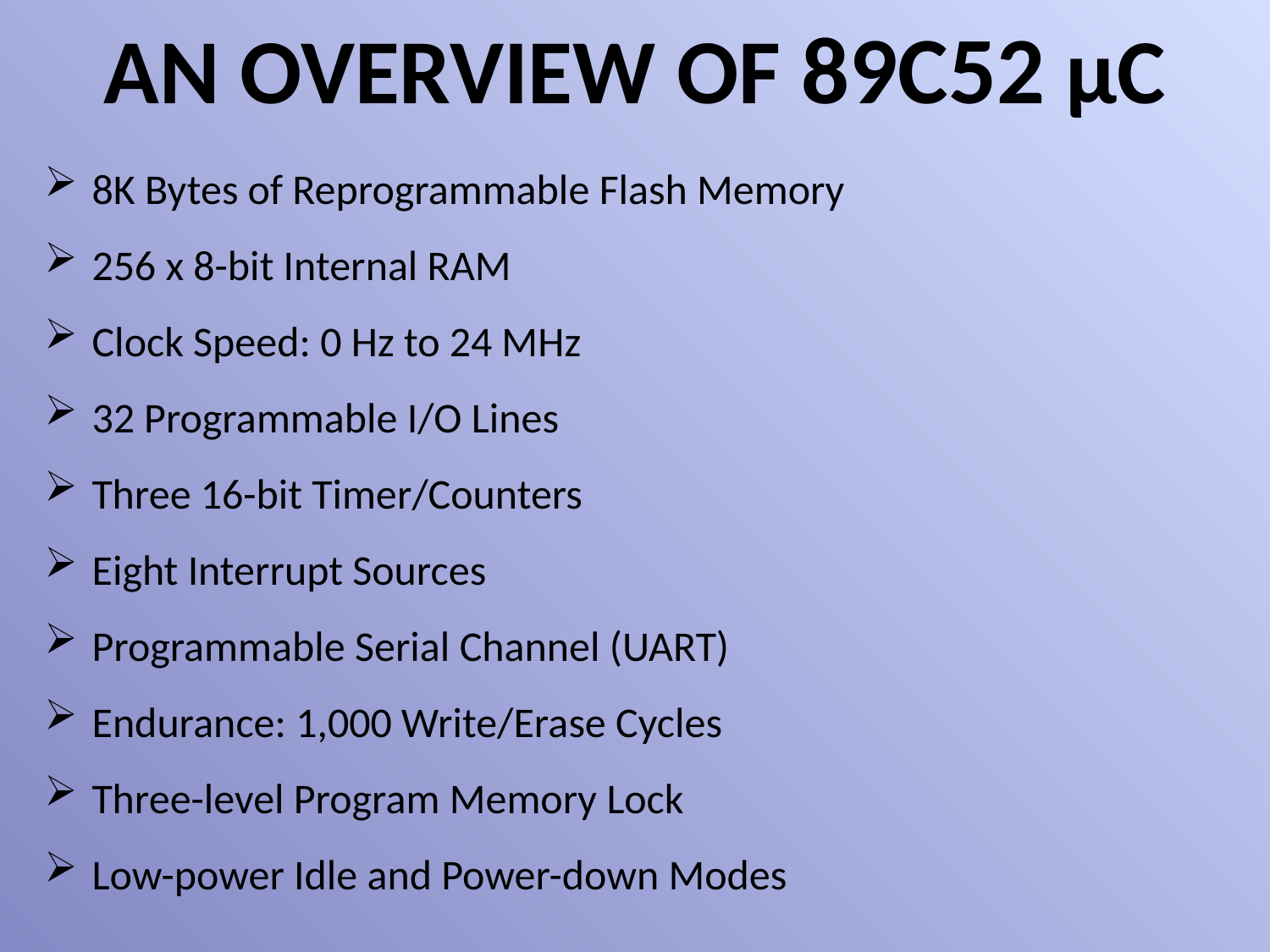

AN OVERVIEW OF 89C52 µC
8K Bytes of Reprogrammable Flash Memory
256 x 8-bit Internal RAM
Clock Speed: 0 Hz to 24 MHz
32 Programmable I/O Lines
Three 16-bit Timer/Counters
Eight Interrupt Sources
Programmable Serial Channel (UART)
Endurance: 1,000 Write/Erase Cycles
Three-level Program Memory Lock
Low-power Idle and Power-down Modes